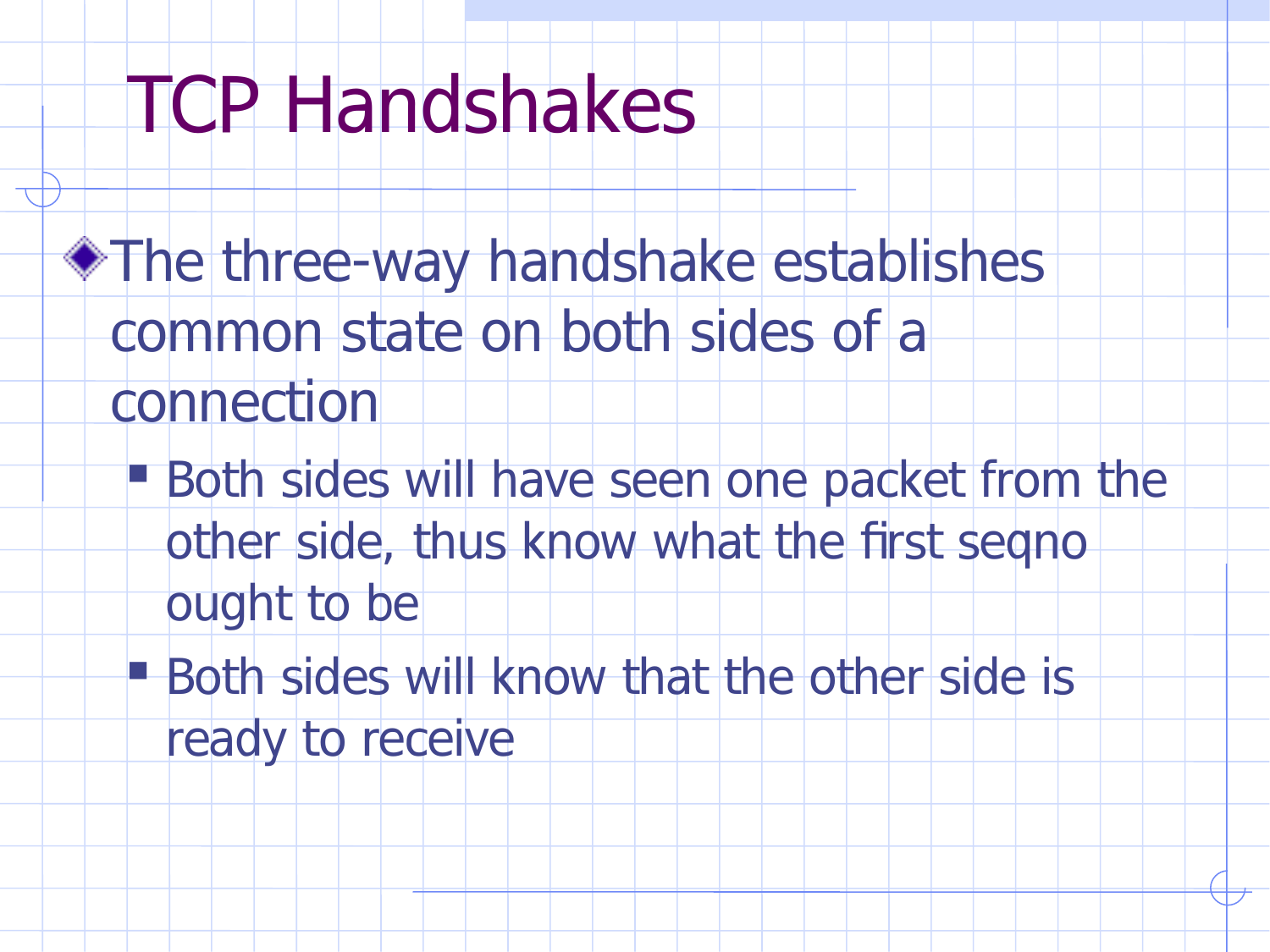

# TCP Handshakes
The three-way handshake establishes common state on both sides of a connection
Both sides will have seen one packet from the other side, thus know what the first seqno ought to be
Both sides will know that the other side is ready to receive